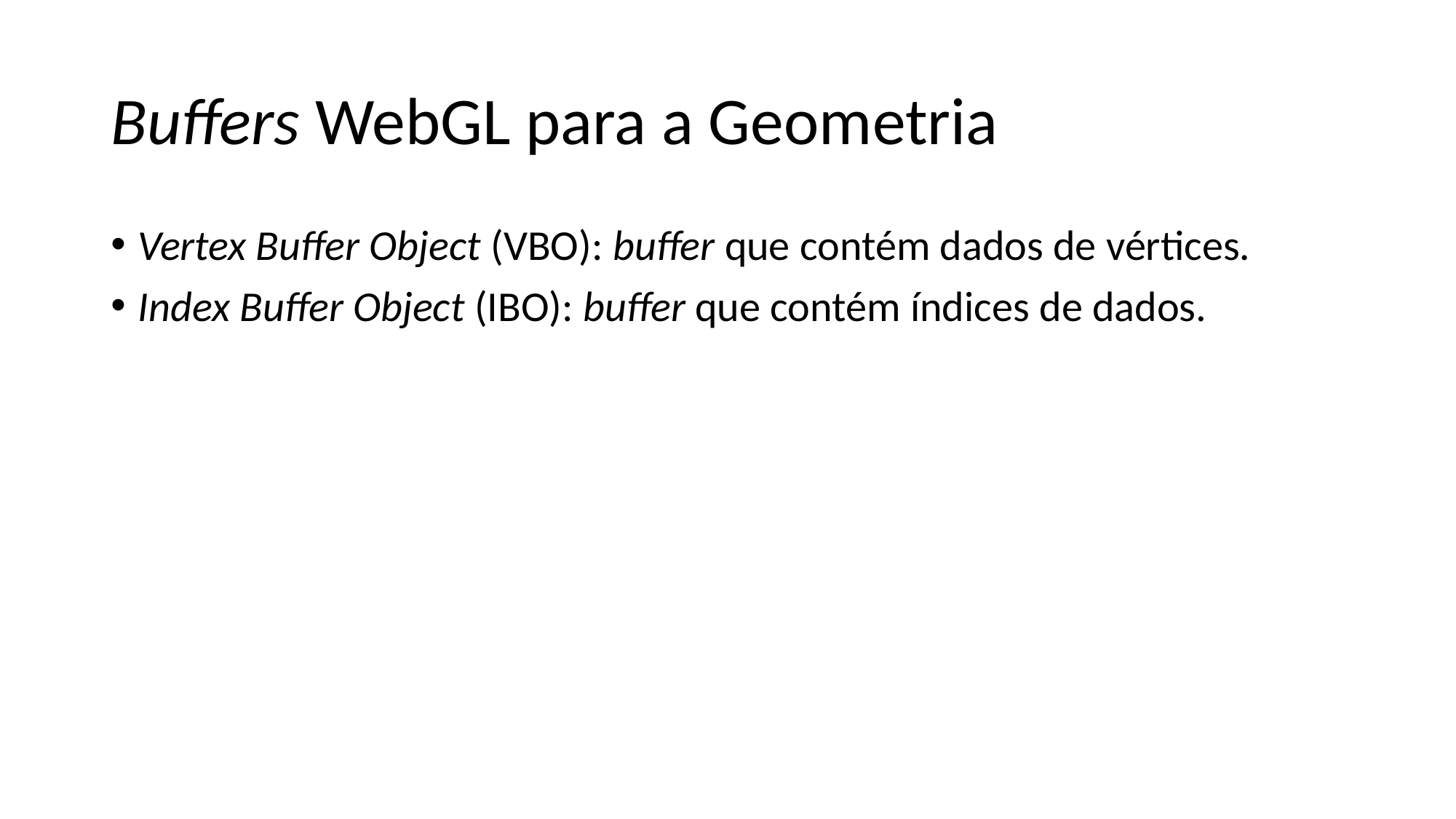

# Buffers WebGL para a Geometria
Vertex Buffer Object (VBO): buffer que contém dados de vértices.
Index Buffer Object (IBO): buffer que contém índices de dados.